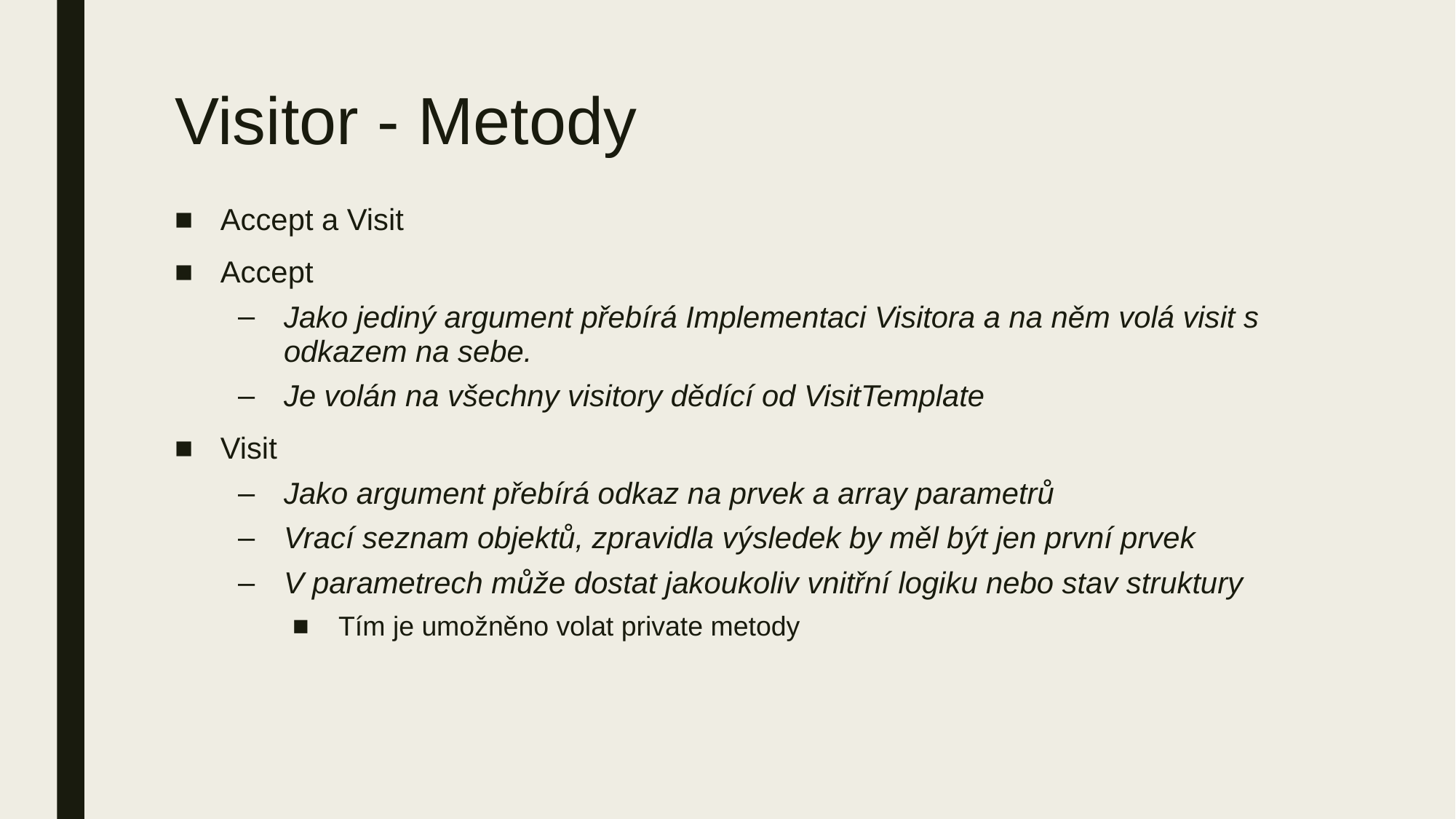

# Visitor - Metody
Accept a Visit
Accept
Jako jediný argument přebírá Implementaci Visitora a na něm volá visit s odkazem na sebe.
Je volán na všechny visitory dědící od VisitTemplate
Visit
Jako argument přebírá odkaz na prvek a array parametrů
Vrací seznam objektů, zpravidla výsledek by měl být jen první prvek
V parametrech může dostat jakoukoliv vnitřní logiku nebo stav struktury
Tím je umožněno volat private metody